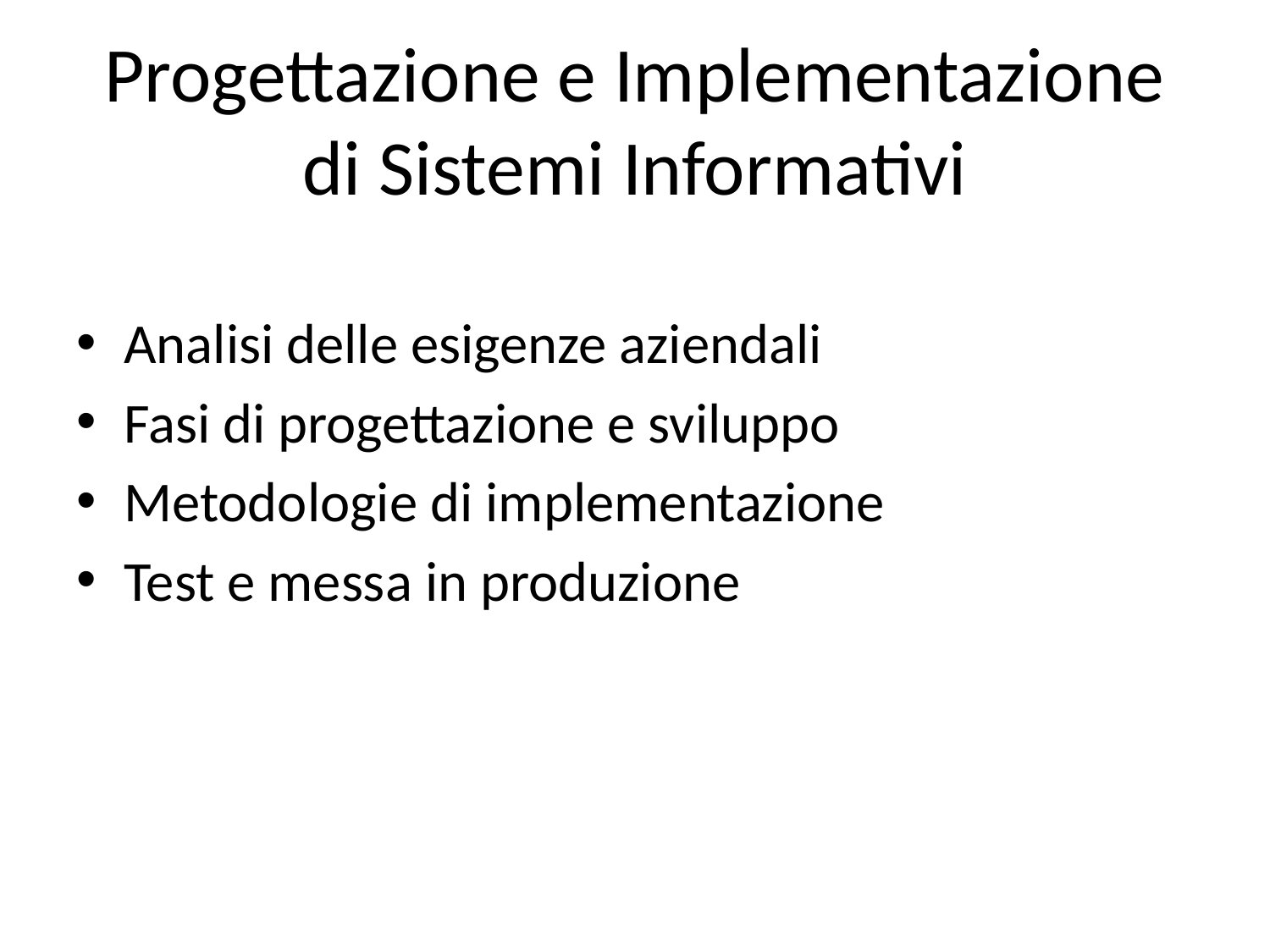

# Progettazione e Implementazione di Sistemi Informativi

Analisi delle esigenze aziendali
Fasi di progettazione e sviluppo
Metodologie di implementazione
Test e messa in produzione